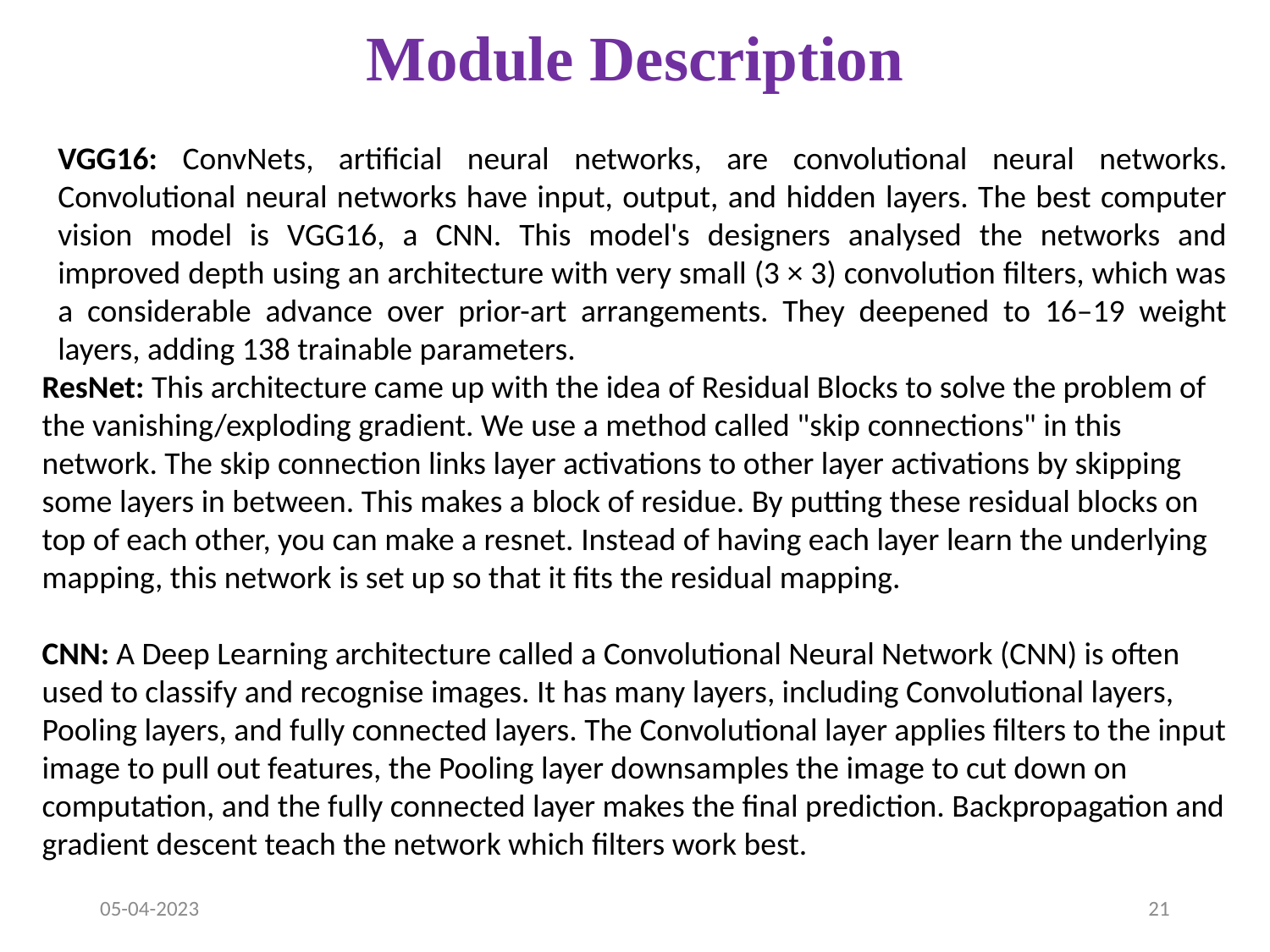

# Module Description
VGG16: ConvNets, artificial neural networks, are convolutional neural networks. Convolutional neural networks have input, output, and hidden layers. The best computer vision model is VGG16, a CNN. This model's designers analysed the networks and improved depth using an architecture with very small (3 × 3) convolution filters, which was a considerable advance over prior-art arrangements. They deepened to 16–19 weight layers, adding 138 trainable parameters.
ResNet: This architecture came up with the idea of Residual Blocks to solve the problem of the vanishing/exploding gradient. We use a method called "skip connections" in this network. The skip connection links layer activations to other layer activations by skipping some layers in between. This makes a block of residue. By putting these residual blocks on top of each other, you can make a resnet. Instead of having each layer learn the underlying mapping, this network is set up so that it fits the residual mapping.

CNN: A Deep Learning architecture called a Convolutional Neural Network (CNN) is often used to classify and recognise images. It has many layers, including Convolutional layers, Pooling layers, and fully connected layers. The Convolutional layer applies filters to the input image to pull out features, the Pooling layer downsamples the image to cut down on computation, and the fully connected layer makes the final prediction. Backpropagation and gradient descent teach the network which filters work best.

05-04-2023
21